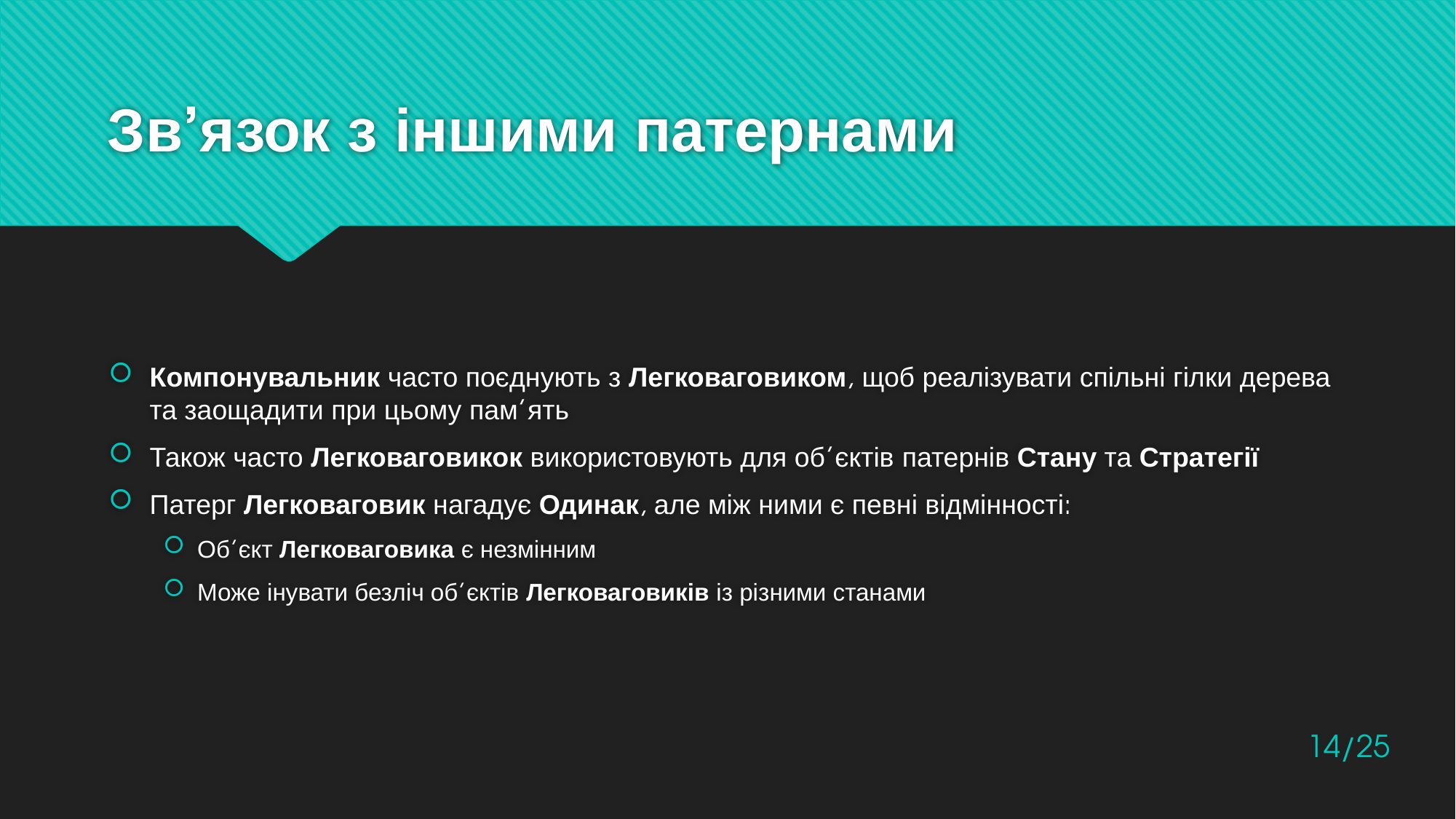

# Зв’язок з іншими патернами
Компонувальник часто поєднують з Легковаговиком, щоб реалізувати спільні гілки дерева та заощадити при цьому пам’ять
Також часто Легковаговикок використовують для об’єктів патернів Стану та Стратегії
Патерг Легковаговик нагадує Одинак, але між ними є певні відмінності:
Об’єкт Легковаговика є незмінним
Може інувати безліч об’єктів Легковаговиків із різними станами
14/25